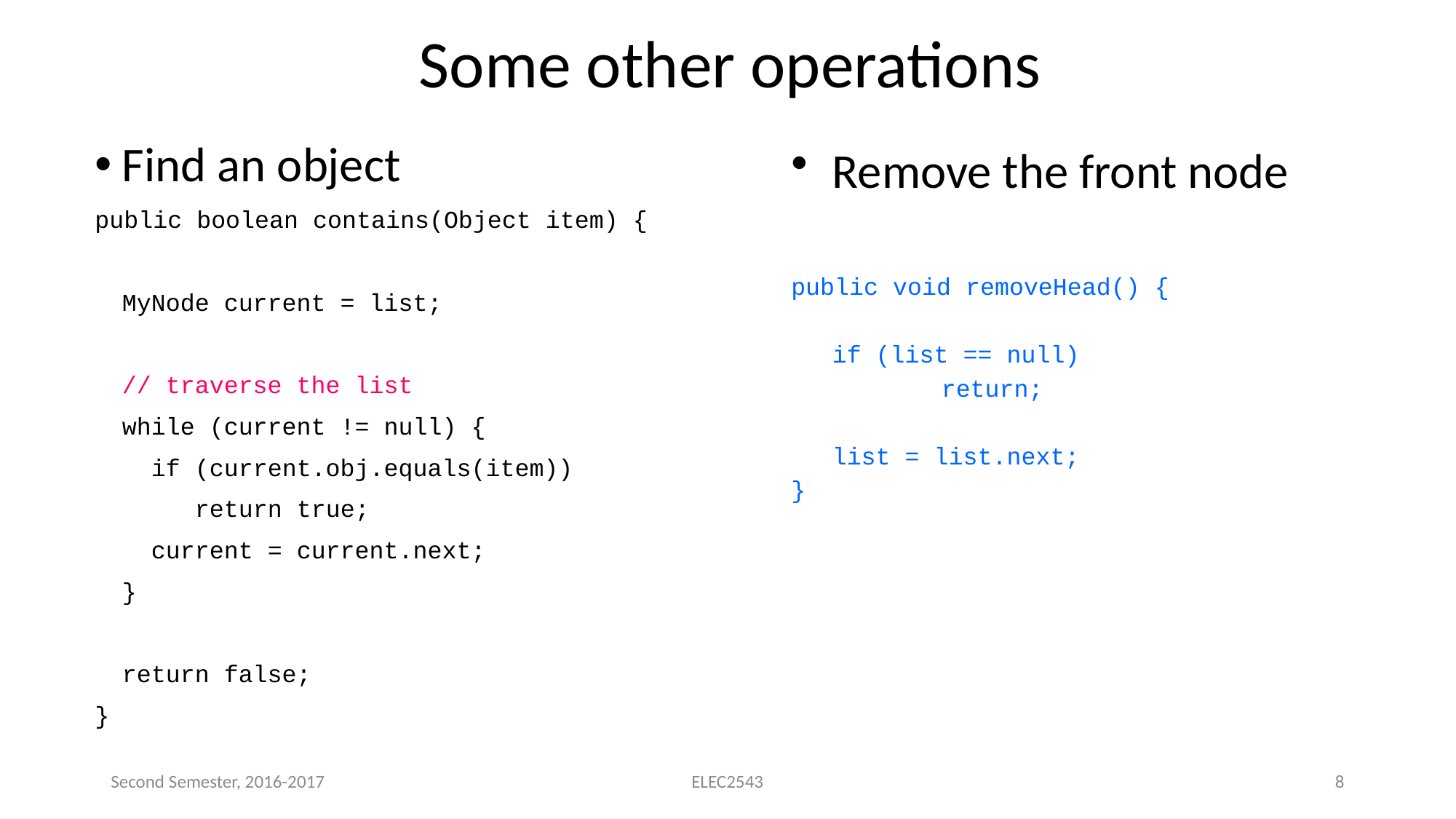

# Some other operations
Find an object
public boolean contains(Object item) {

	MyNode current = list;

	// traverse the list
	while (current != null) {
	  if (current.obj.equals(item))
	     return true;
	  current = current.next;
	}

	return false;
}
Remove the front node

public void removeHead() {

	if (list == null)
		return;

	list = list.next;
}
Second Semester, 2016-2017
ELEC2543
8